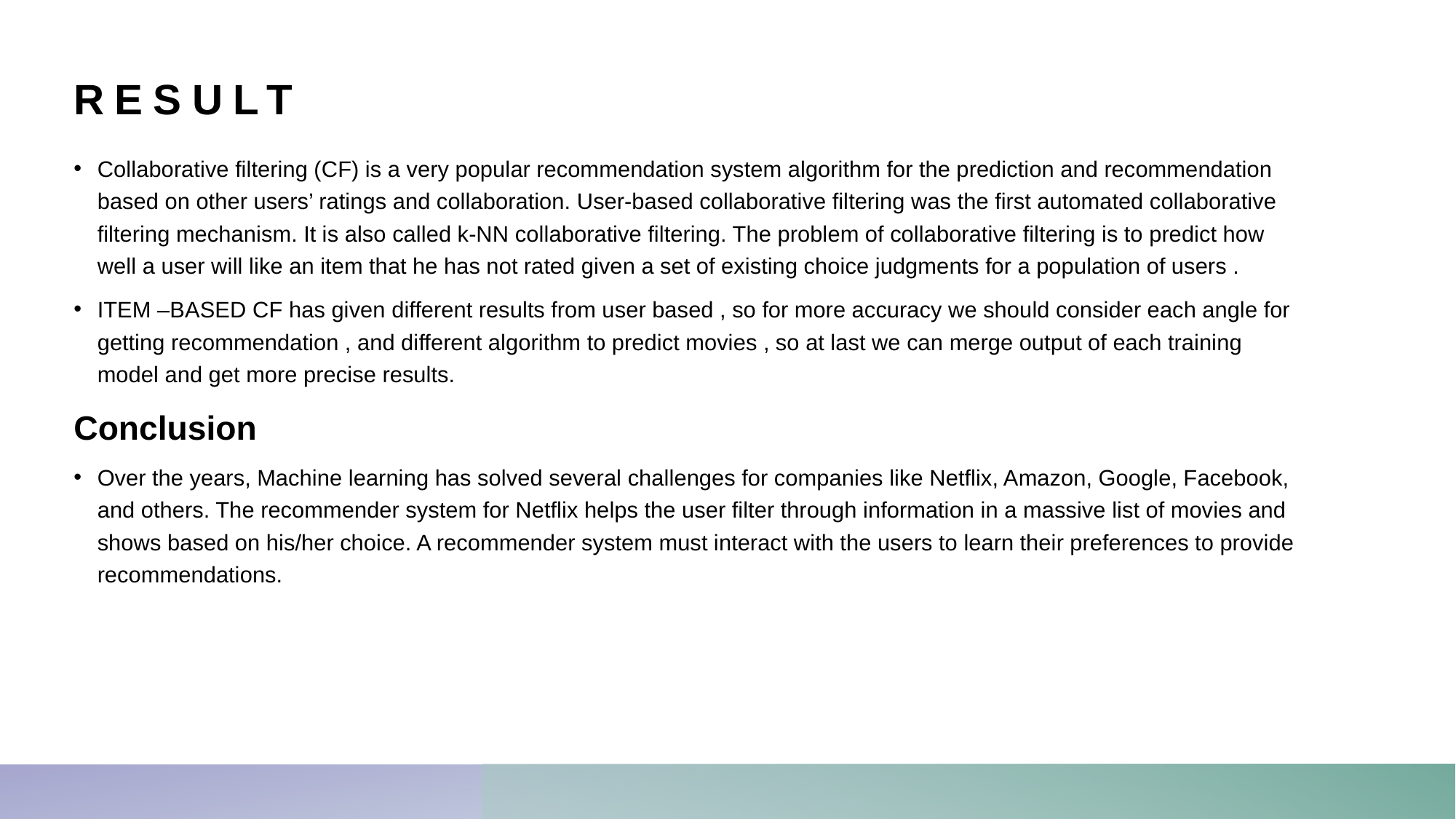

# result
Collaborative filtering (CF) is a very popular recommendation system algorithm for the prediction and recommendation based on other users’ ratings and collaboration. User-based collaborative filtering was the first automated collaborative filtering mechanism. It is also called k-NN collaborative filtering. The problem of collaborative filtering is to predict how well a user will like an item that he has not rated given a set of existing choice judgments for a population of users .
ITEM –BASED CF has given different results from user based , so for more accuracy we should consider each angle for getting recommendation , and different algorithm to predict movies , so at last we can merge output of each training model and get more precise results.
Conclusion
Over the years, Machine learning has solved several challenges for companies like Netflix, Amazon, Google, Facebook, and others. The recommender system for Netflix helps the user filter through information in a massive list of movies and shows based on his/her choice. A recommender system must interact with the users to learn their preferences to provide recommendations.